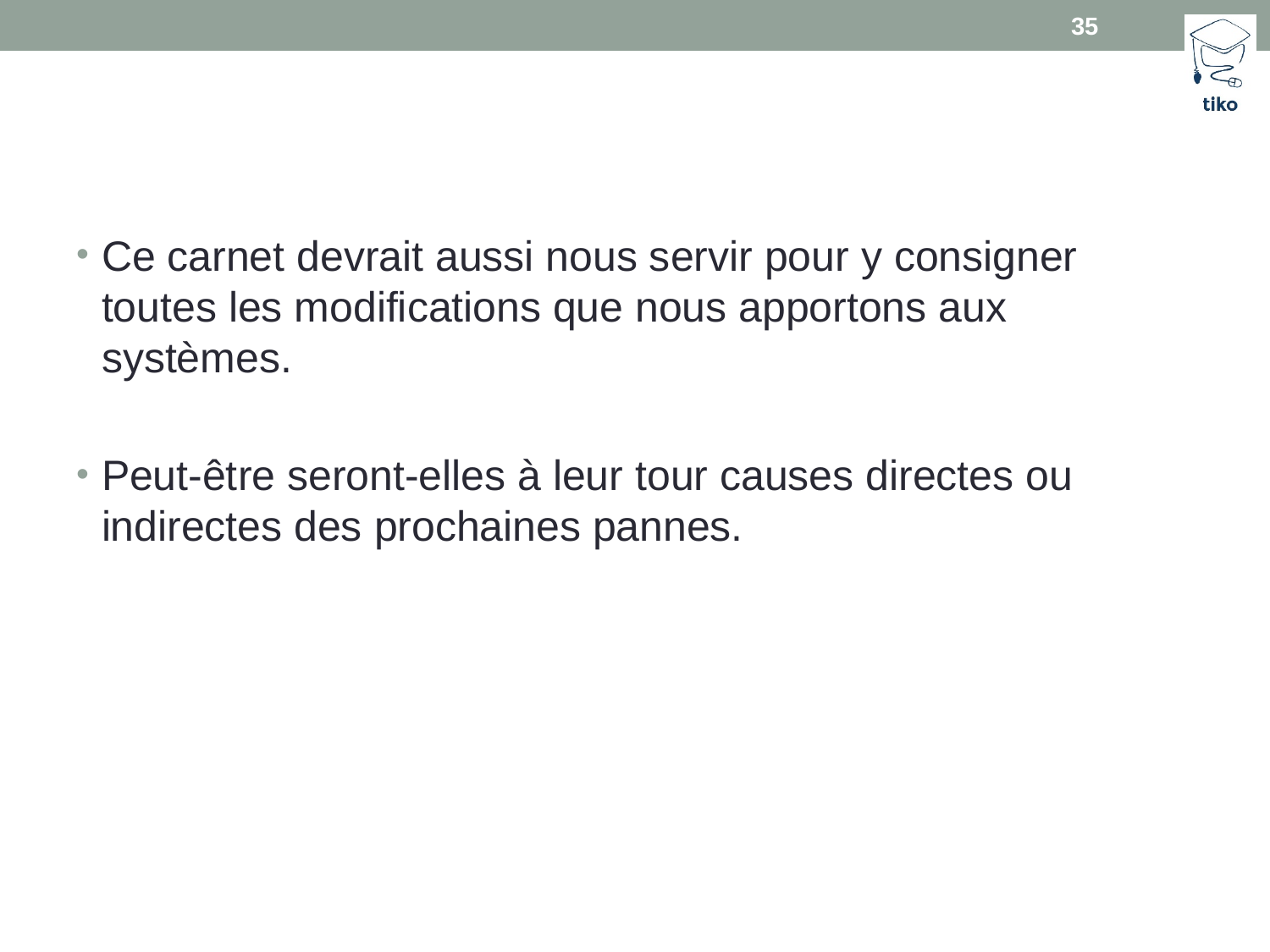

35
#
Ce carnet devrait aussi nous servir pour y consigner toutes les modifications que nous apportons aux systèmes.

Peut-être seront-elles à leur tour causes directes ou indirectes des prochaines pannes.